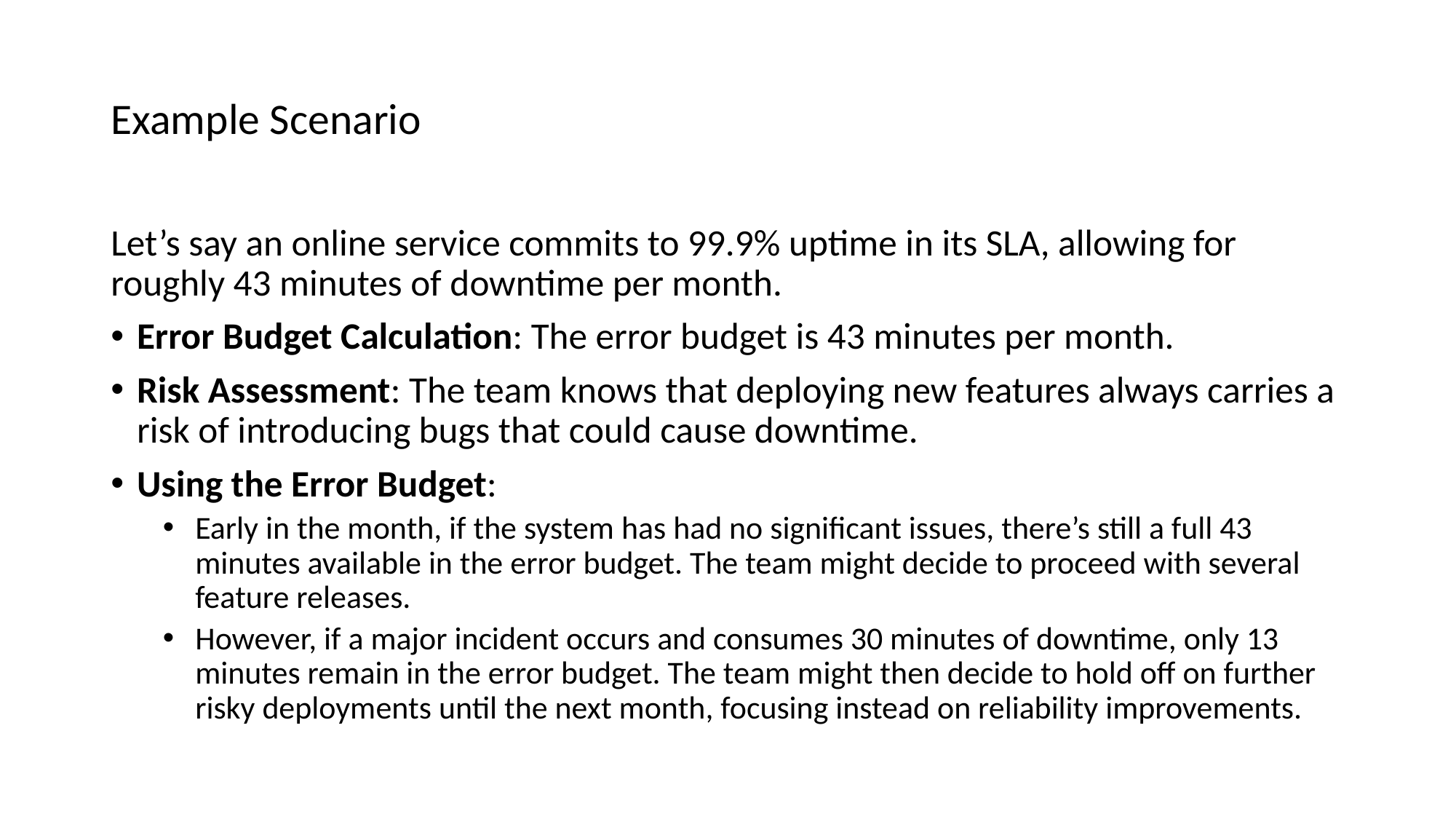

# Example Scenario
Let’s say an online service commits to 99.9% uptime in its SLA, allowing for roughly 43 minutes of downtime per month.
Error Budget Calculation: The error budget is 43 minutes per month.
Risk Assessment: The team knows that deploying new features always carries a risk of introducing bugs that could cause downtime.
Using the Error Budget:
Early in the month, if the system has had no significant issues, there’s still a full 43 minutes available in the error budget. The team might decide to proceed with several feature releases.
However, if a major incident occurs and consumes 30 minutes of downtime, only 13 minutes remain in the error budget. The team might then decide to hold off on further risky deployments until the next month, focusing instead on reliability improvements.